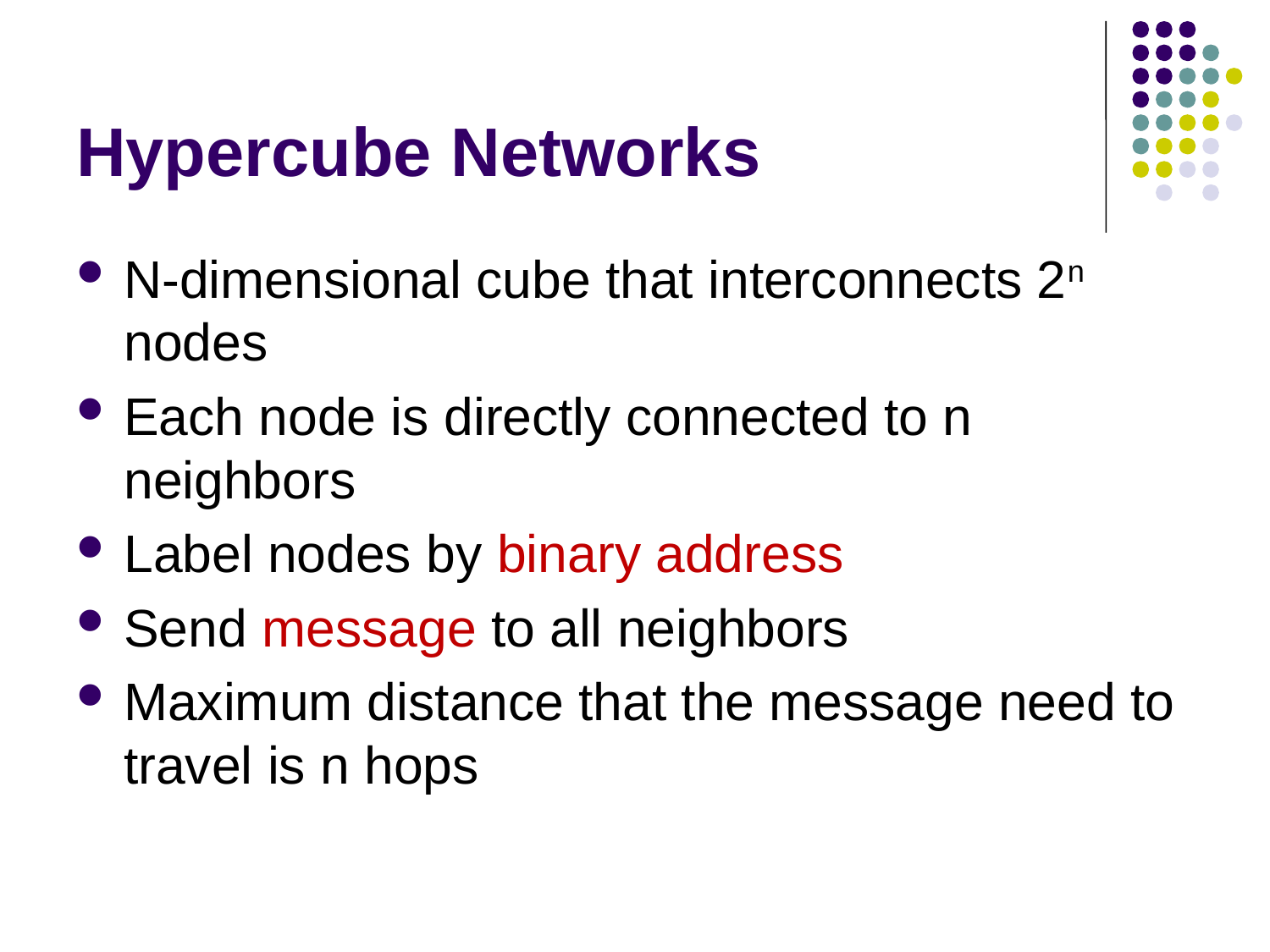

# Hypercube Networks
N-dimensional cube that interconnects 2n nodes
Each node is directly connected to n neighbors
Label nodes by binary address
Send message to all neighbors
Maximum distance that the message need to travel is n hops